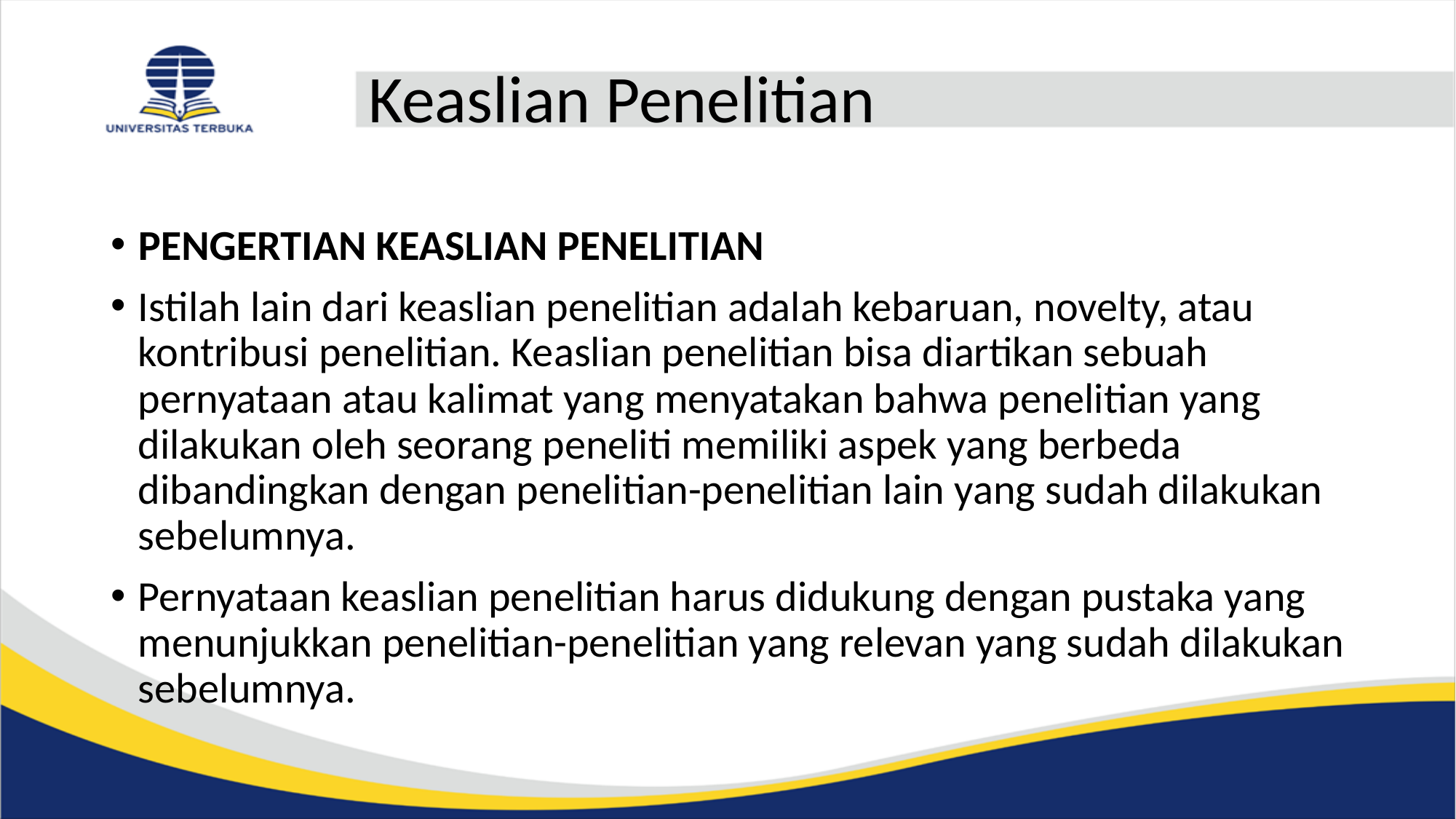

# Keaslian Penelitian

PENGERTIAN KEASLIAN PENELITIAN
Istilah lain dari keaslian penelitian adalah kebaruan, novelty, atau kontribusi penelitian. Keaslian penelitian bisa diartikan sebuah pernyataan atau kalimat yang menyatakan bahwa penelitian yang dilakukan oleh seorang peneliti memiliki aspek yang berbeda dibandingkan dengan penelitian-penelitian lain yang sudah dilakukan sebelumnya.
Pernyataan keaslian penelitian harus didukung dengan pustaka yang menunjukkan penelitian-penelitian yang relevan yang sudah dilakukan sebelumnya.